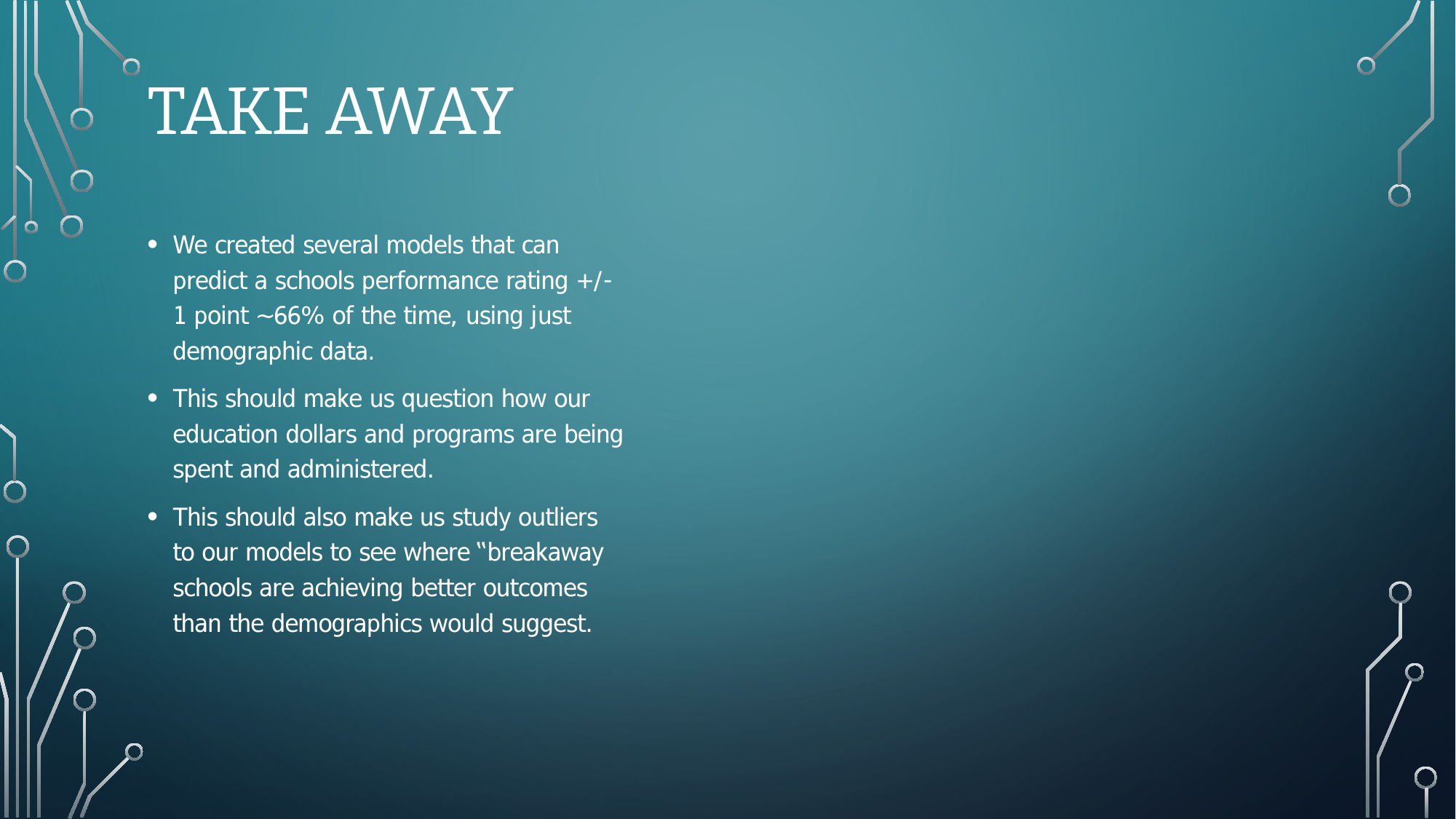

# Take Away

We created several models that can predict a schools performance rating +/- 1 point ~66% of the time, using just demographic data.
This should make us question how our education dollars and programs are being spent and administered.
This should also make us study outliers to our models to see where “breakaway schools are achieving better outcomes than the demographics would suggest.